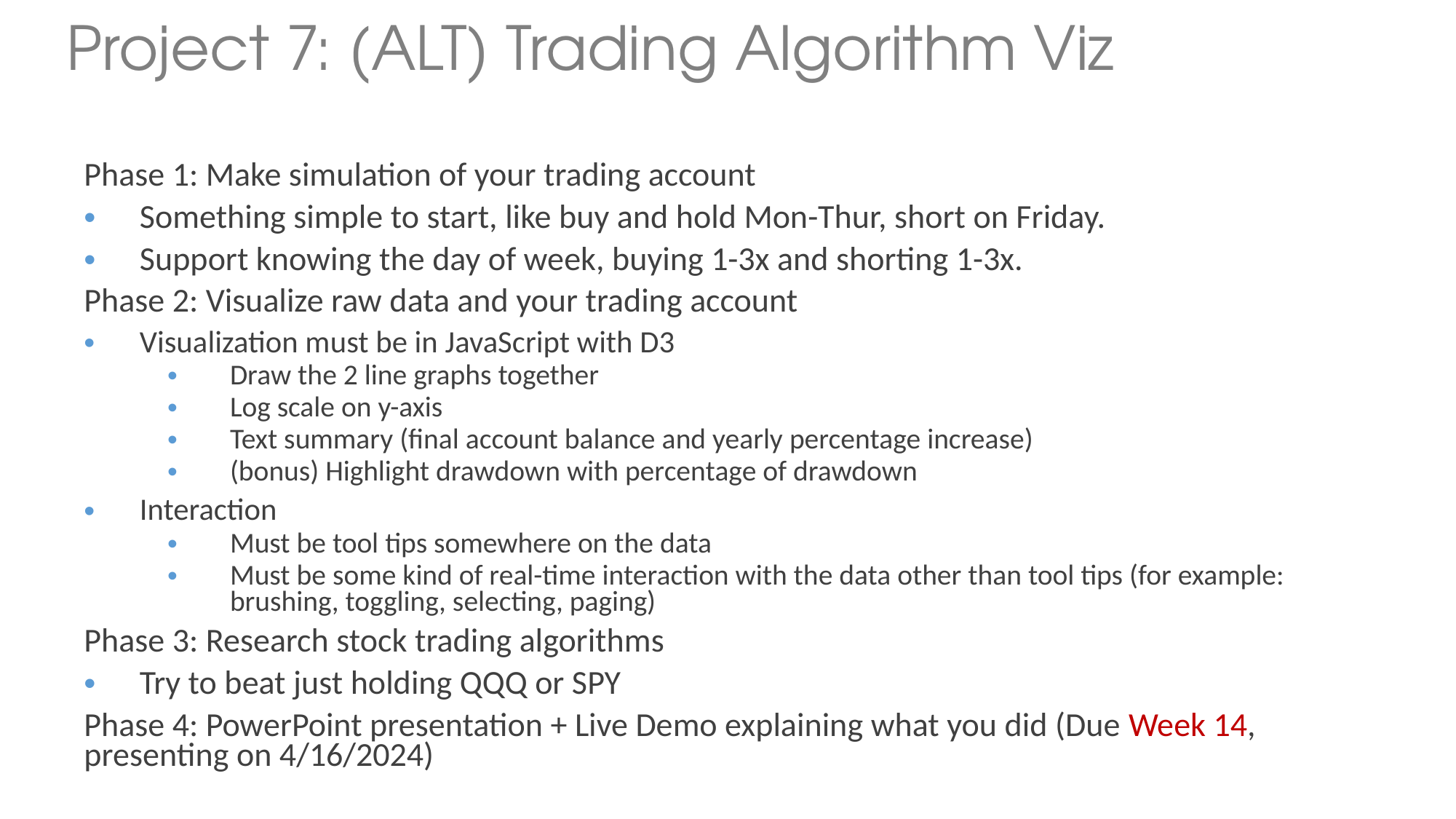

Project 7: (ALT) Trading Algorithm Viz
Phase 1: Make simulation of your trading account
Something simple to start, like buy and hold Mon-Thur, short on Friday.
Support knowing the day of week, buying 1-3x and shorting 1-3x.
Phase 2: Visualize raw data and your trading account
Visualization must be in JavaScript with D3
Draw the 2 line graphs together
Log scale on y-axis
Text summary (final account balance and yearly percentage increase)
(bonus) Highlight drawdown with percentage of drawdown
Interaction
Must be tool tips somewhere on the data
Must be some kind of real-time interaction with the data other than tool tips (for example: brushing, toggling, selecting, paging)
Phase 3: Research stock trading algorithms
Try to beat just holding QQQ or SPY
Phase 4: PowerPoint presentation + Live Demo explaining what you did (Due Week 14, presenting on 4/16/2024)